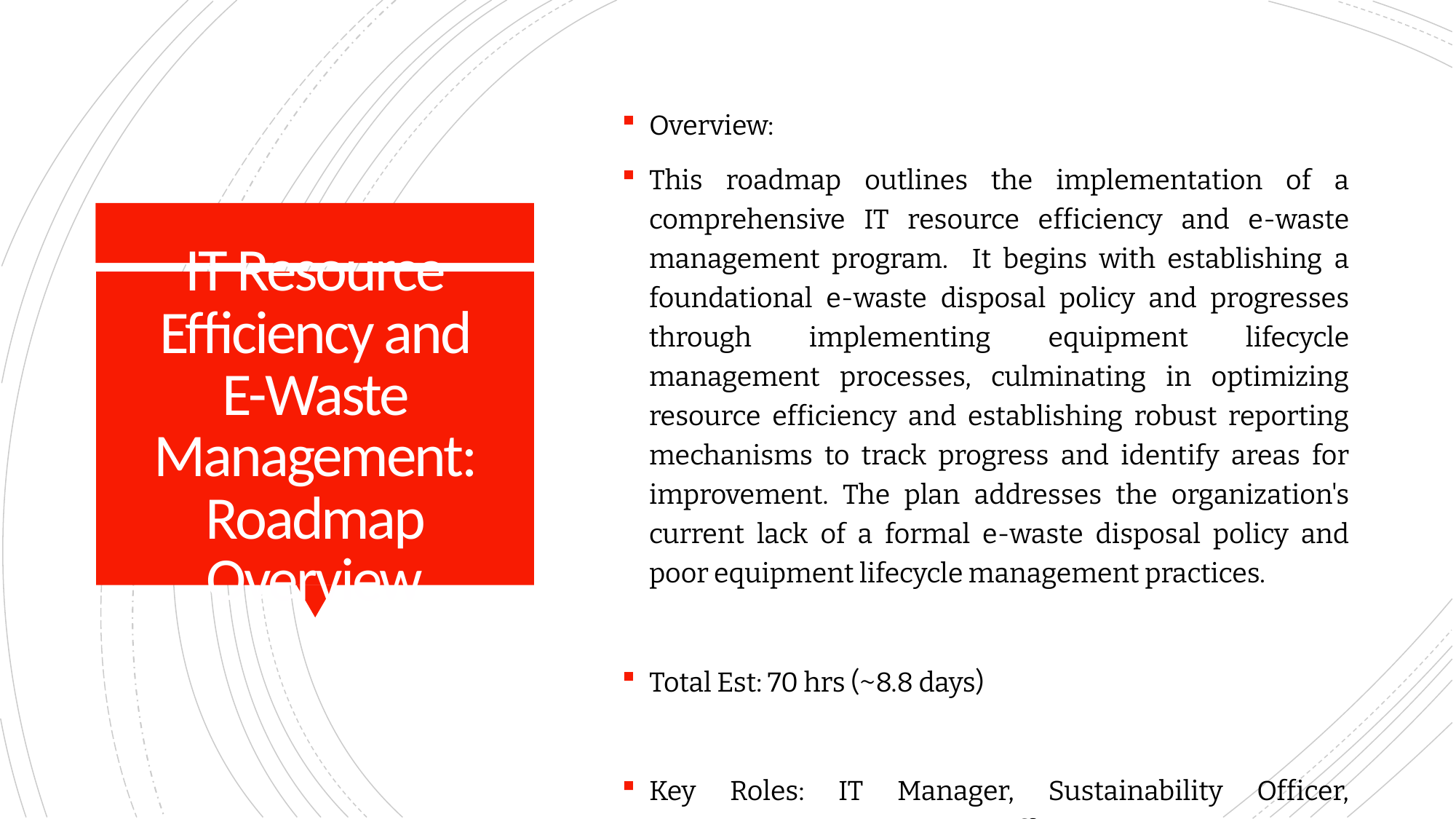

Overview:
This roadmap outlines the implementation of a comprehensive IT resource efficiency and e-waste management program.  It begins with establishing a foundational e-waste disposal policy and progresses through implementing equipment lifecycle management processes, culminating in optimizing resource efficiency and establishing robust reporting mechanisms to track progress and identify areas for improvement. The plan addresses the organization's current lack of a formal e-waste disposal policy and poor equipment lifecycle management practices.

Total Est: 70 hrs (~8.8 days)

Key Roles: IT Manager, Sustainability Officer, Procurement Manager, IT Staff
# IT Resource Efficiency and E-Waste Management: Roadmap Overview